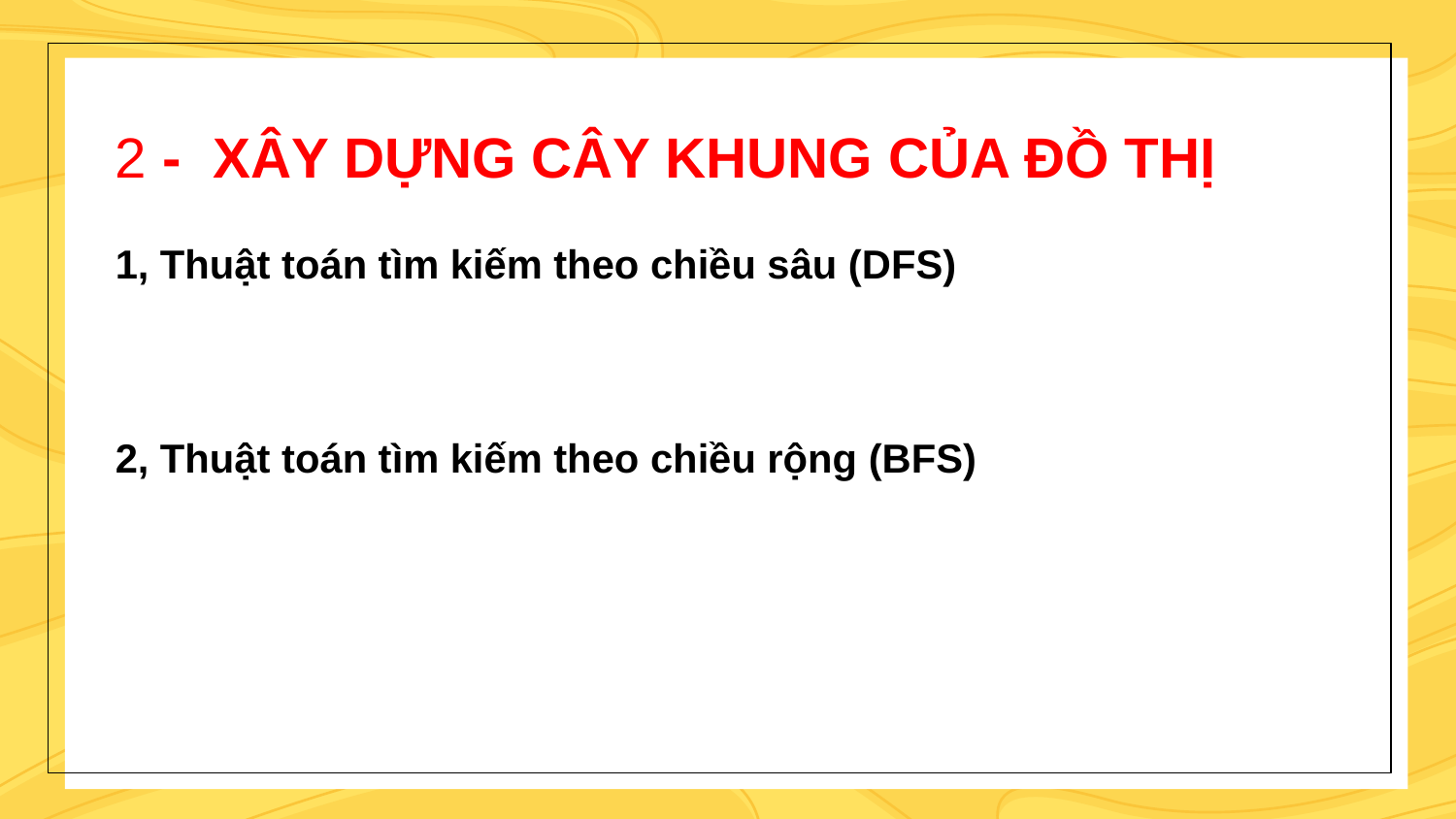

2 -  XÂY DỰNG CÂY KHUNG CỦA ĐỒ THỊ

1, Thuật toán tìm kiếm theo chiều sâu (DFS)

2, Thuật toán tìm kiếm theo chiều rộng (BFS)